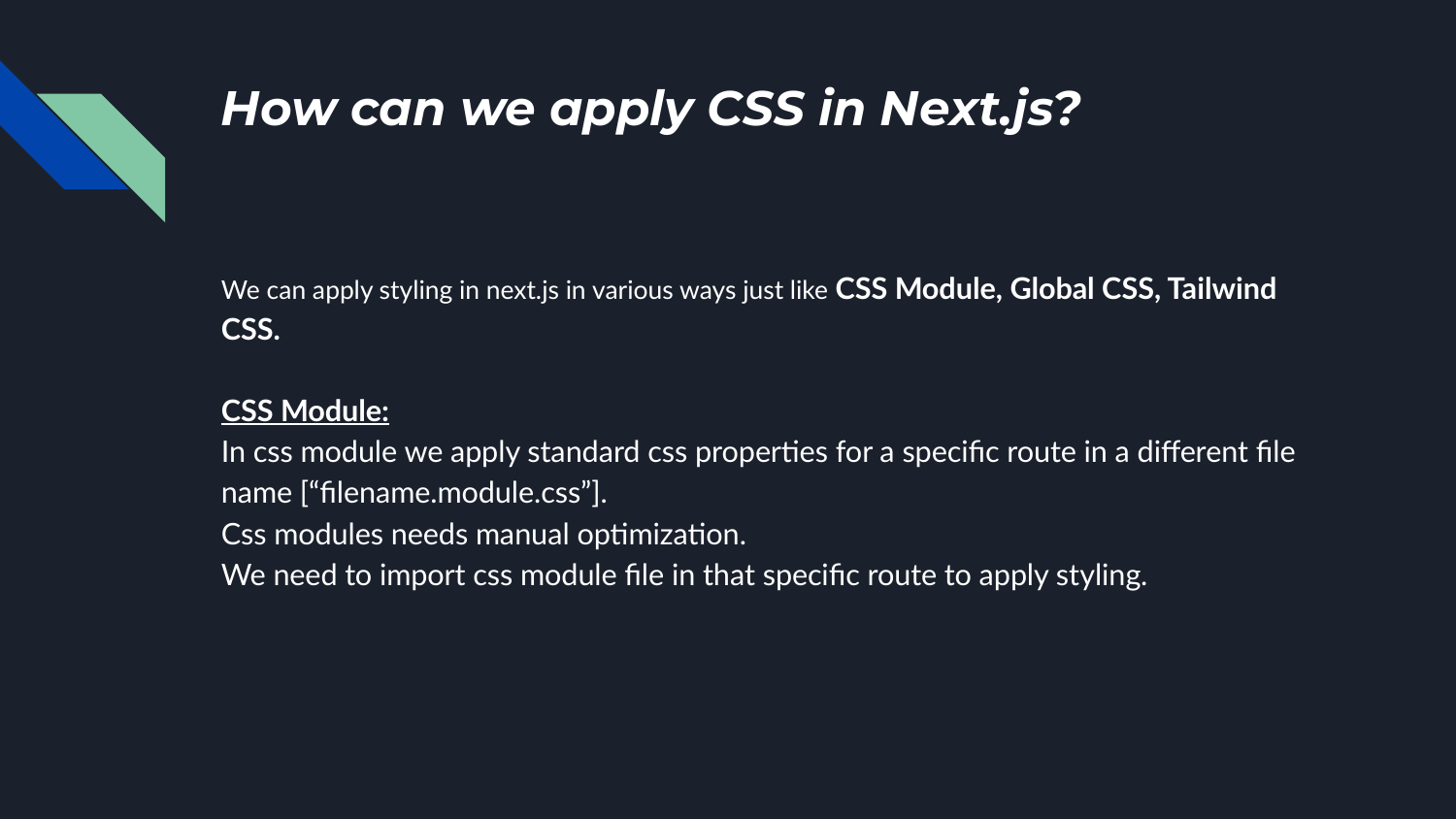

# How can we apply CSS in Next.js?
We can apply styling in next.js in various ways just like CSS Module, Global CSS, Tailwind CSS.
CSS Module:
In css module we apply standard css properties for a specific route in a different file name [“filename.module.css”].
Css modules needs manual optimization.
We need to import css module file in that specific route to apply styling.